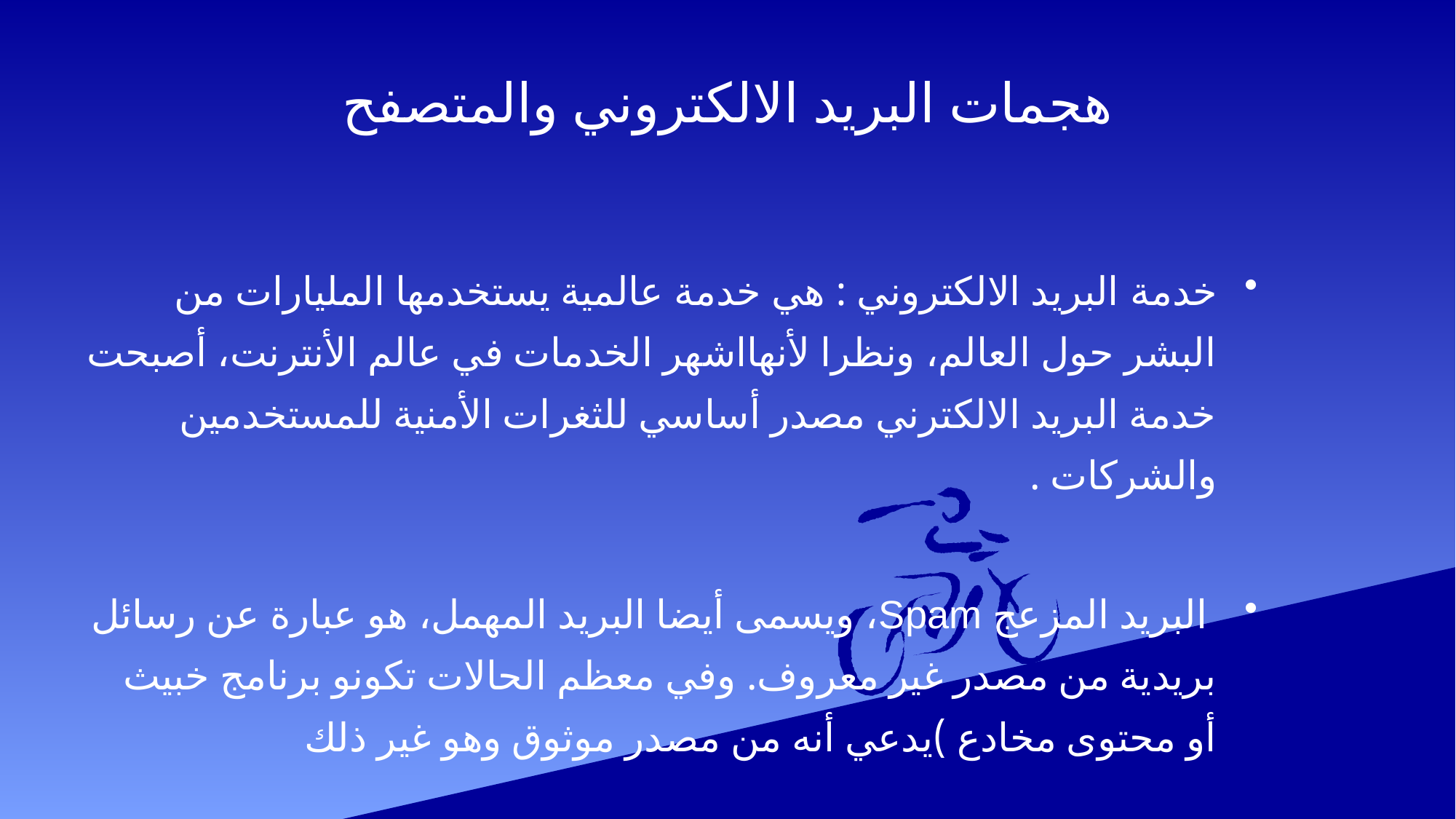

# هجمات البريد الالكتروني والمتصفح

خدمة البريد الالكتروني : هي خدمة عالمية يستخدمها المليارات من البشر حول العالم، ونظرا لأنهااشهر الخدمات في عالم الأنترنت، أصبحت خدمة البريد الالكترني مصدر أساسي للثغرات الأمنية للمستخدمين والشركات .

 البريد المزعج Spam، ويسمى أيضا البريد المهمل، هو عبارة عن رسائل بريدية من مصدر غير معروف. وفي معظم الحالات تكونو برنامج خبيث أو محتوى مخادع )يدعي أنه من مصدر موثوق وهو غير ذلك